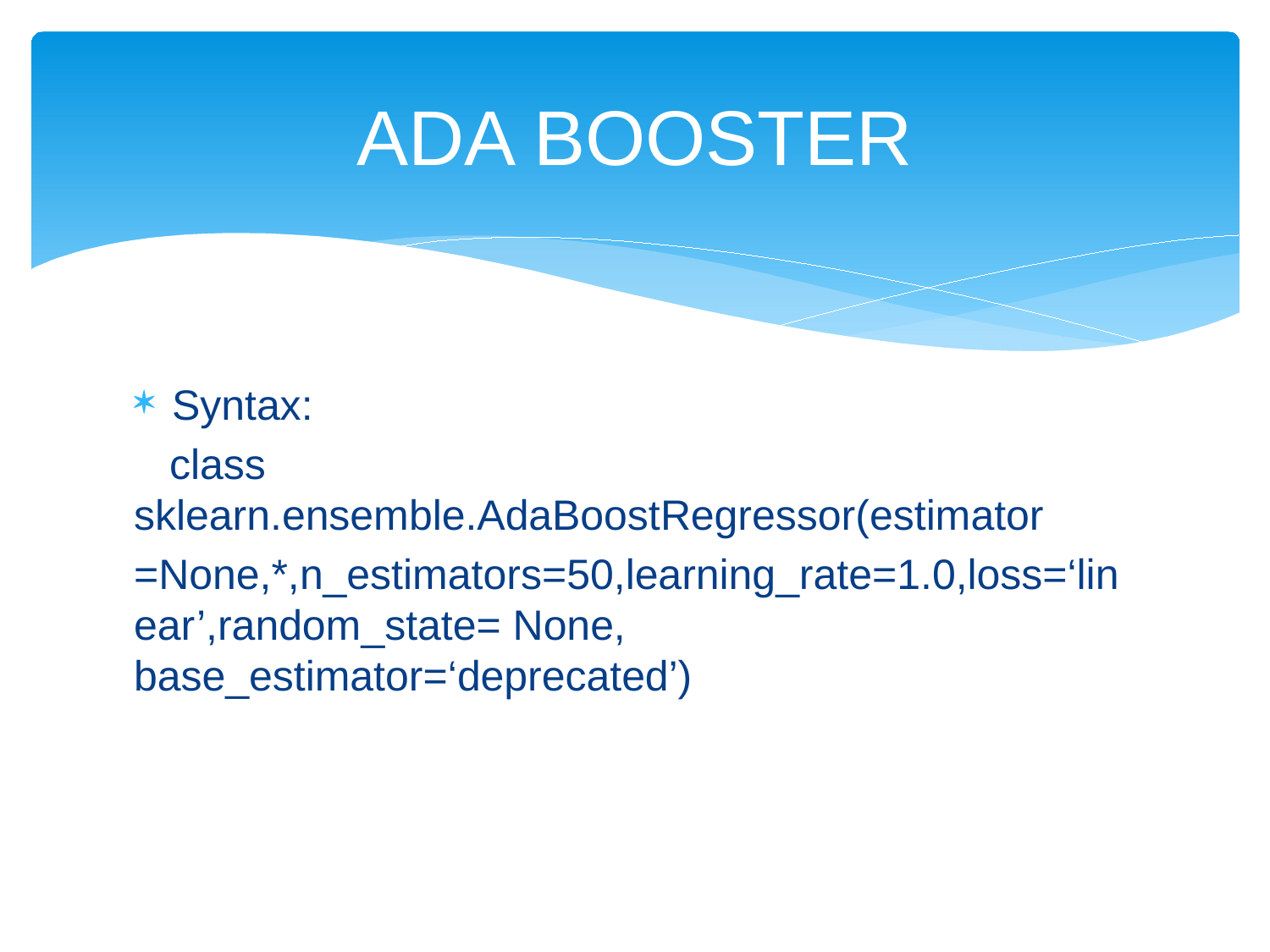

# ADA BOOSTER
Syntax:
   class sklearn.ensemble.AdaBoostRegressor(estimator
=None,*,n_estimators=50,learning_rate=1.0,loss=‘linear’,random_state= None, base_estimator=‘deprecated’)